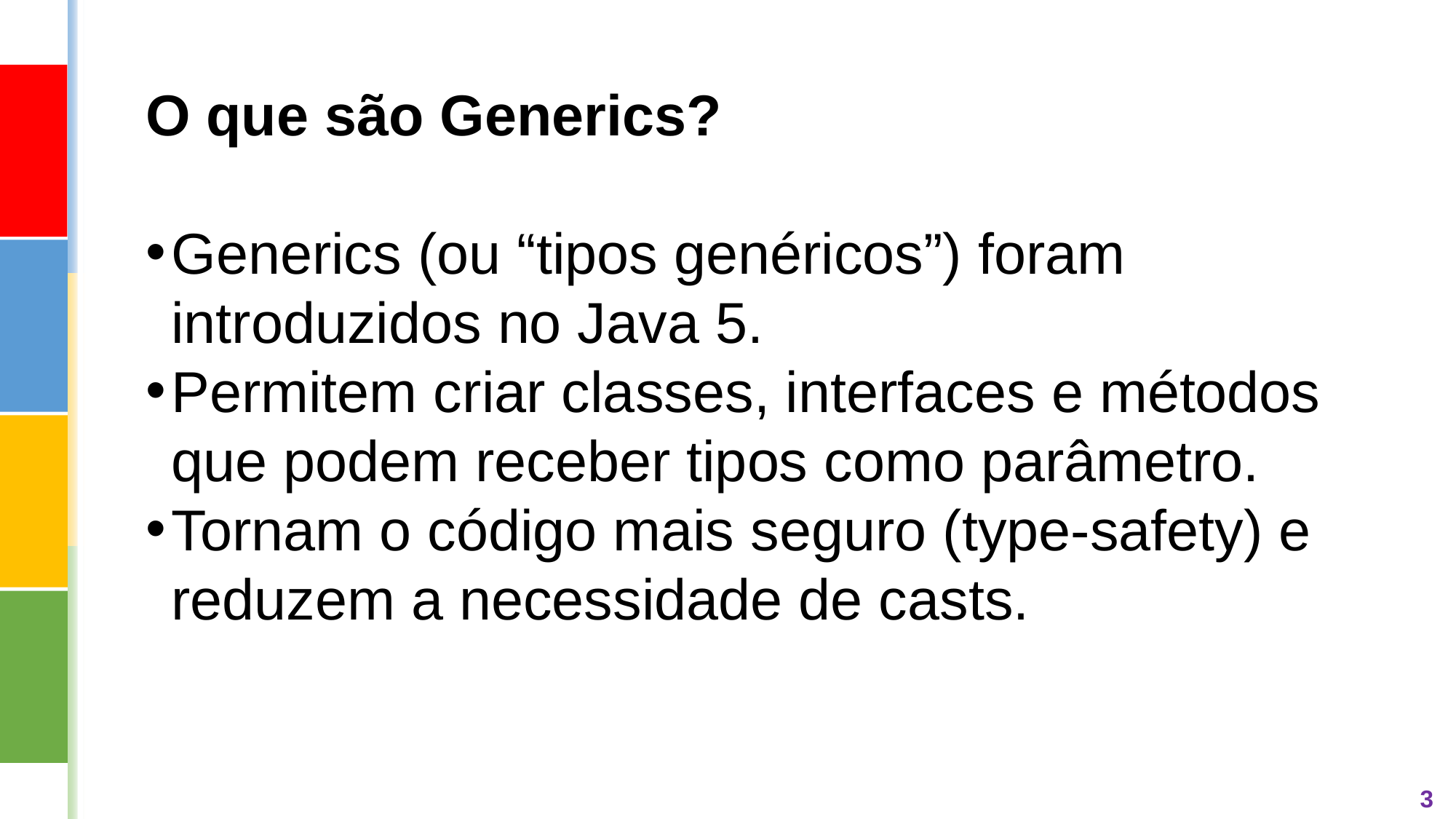

O que são Generics?

Generics (ou “tipos genéricos”) foram introduzidos no Java 5.
Permitem criar classes, interfaces e métodos que podem receber tipos como parâmetro.
Tornam o código mais seguro (type-safety) e reduzem a necessidade de casts.
3